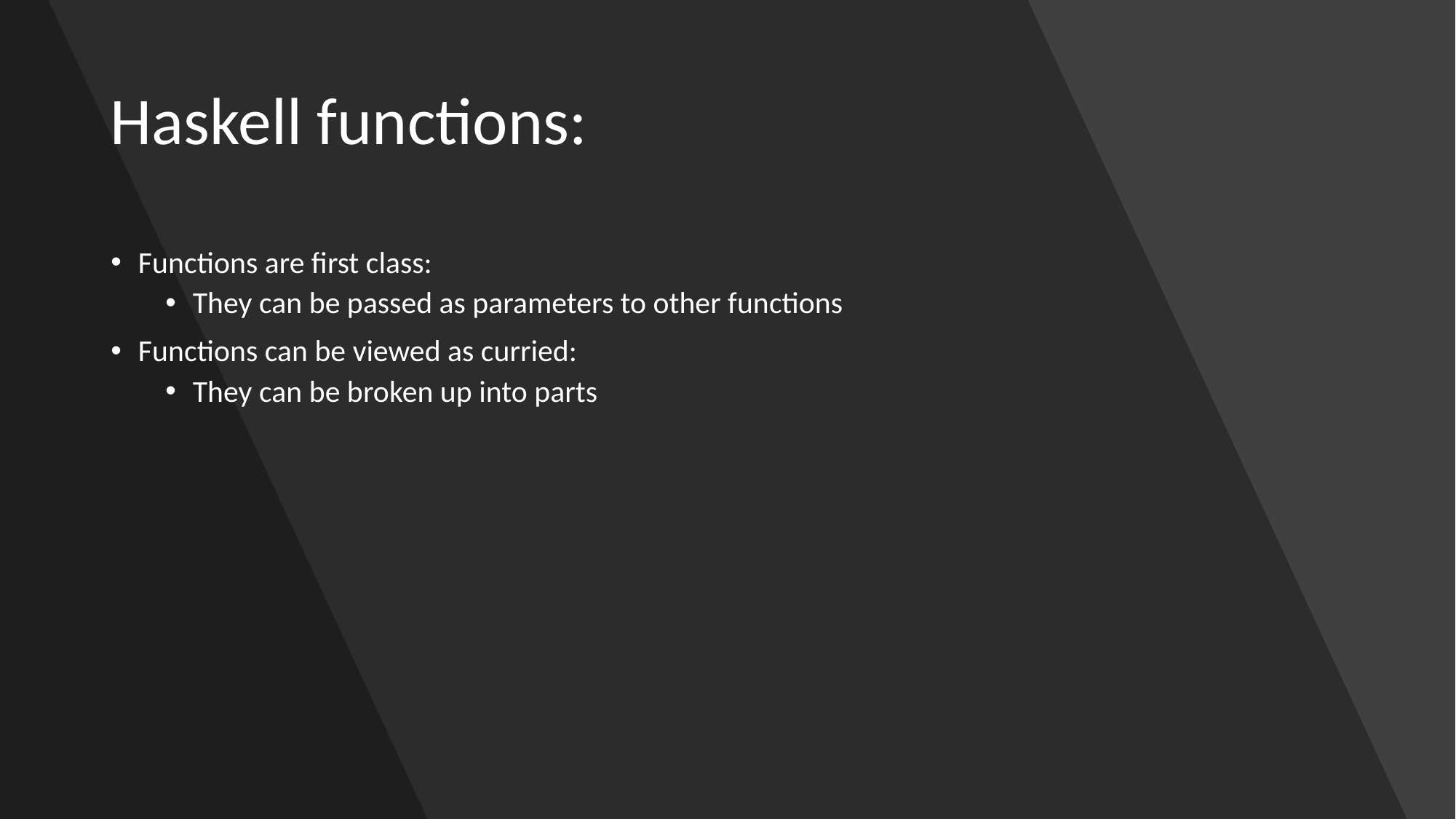

# Haskell functions:
Functions are first class:
They can be passed as parameters to other functions
Functions can be viewed as curried:
They can be broken up into parts